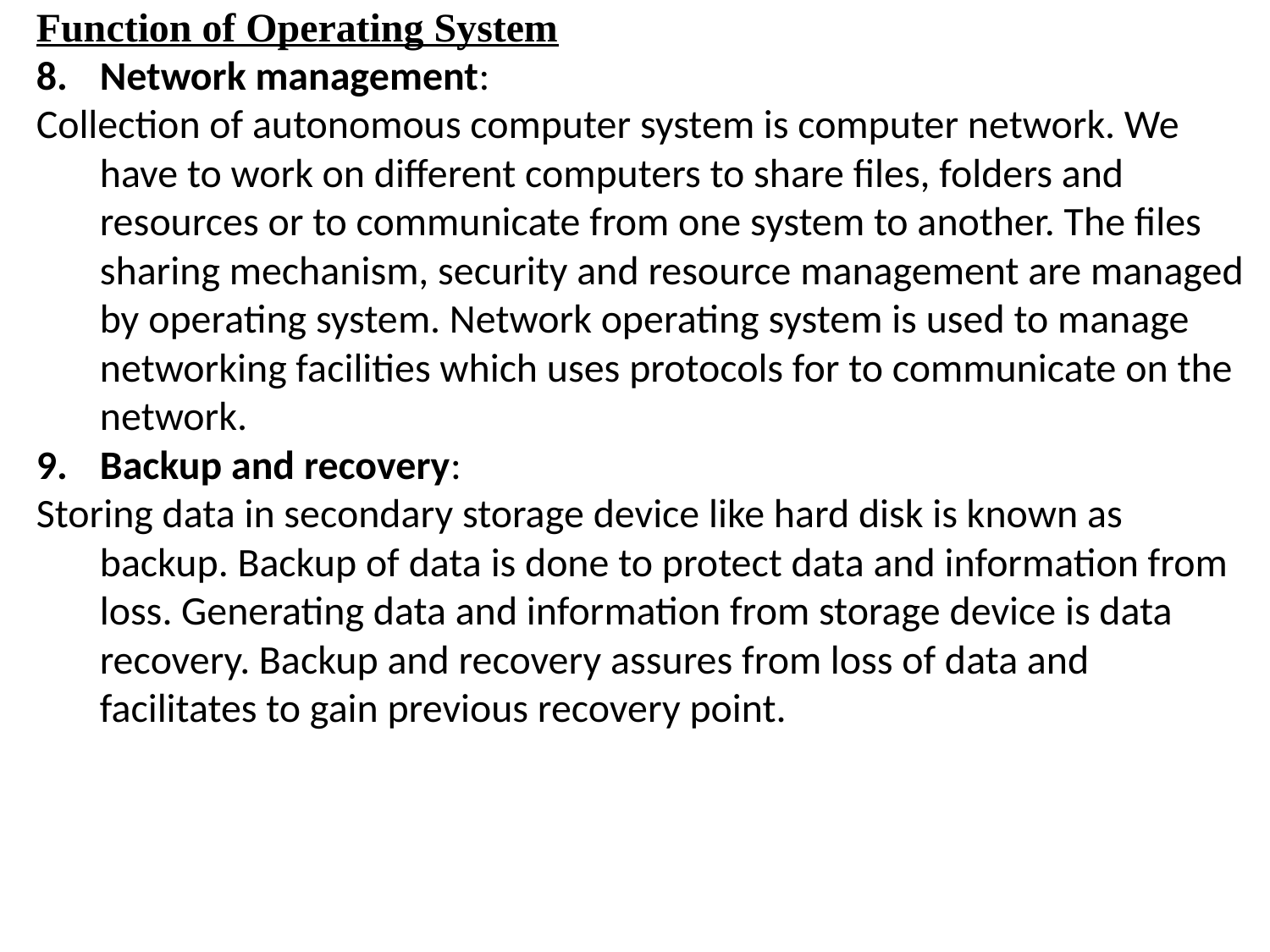

Function of Operating System
8.	Network management:
Collection of autonomous computer system is computer network. We have to work on different computers to share files, folders and resources or to communicate from one system to another. The files sharing mechanism, security and resource management are managed by operating system. Network operating system is used to manage networking facilities which uses protocols for to communicate on the network.
9.	Backup and recovery:
Storing data in secondary storage device like hard disk is known as backup. Backup of data is done to protect data and information from loss. Generating data and information from storage device is data recovery. Backup and recovery assures from loss of data and facilitates to gain previous recovery point.